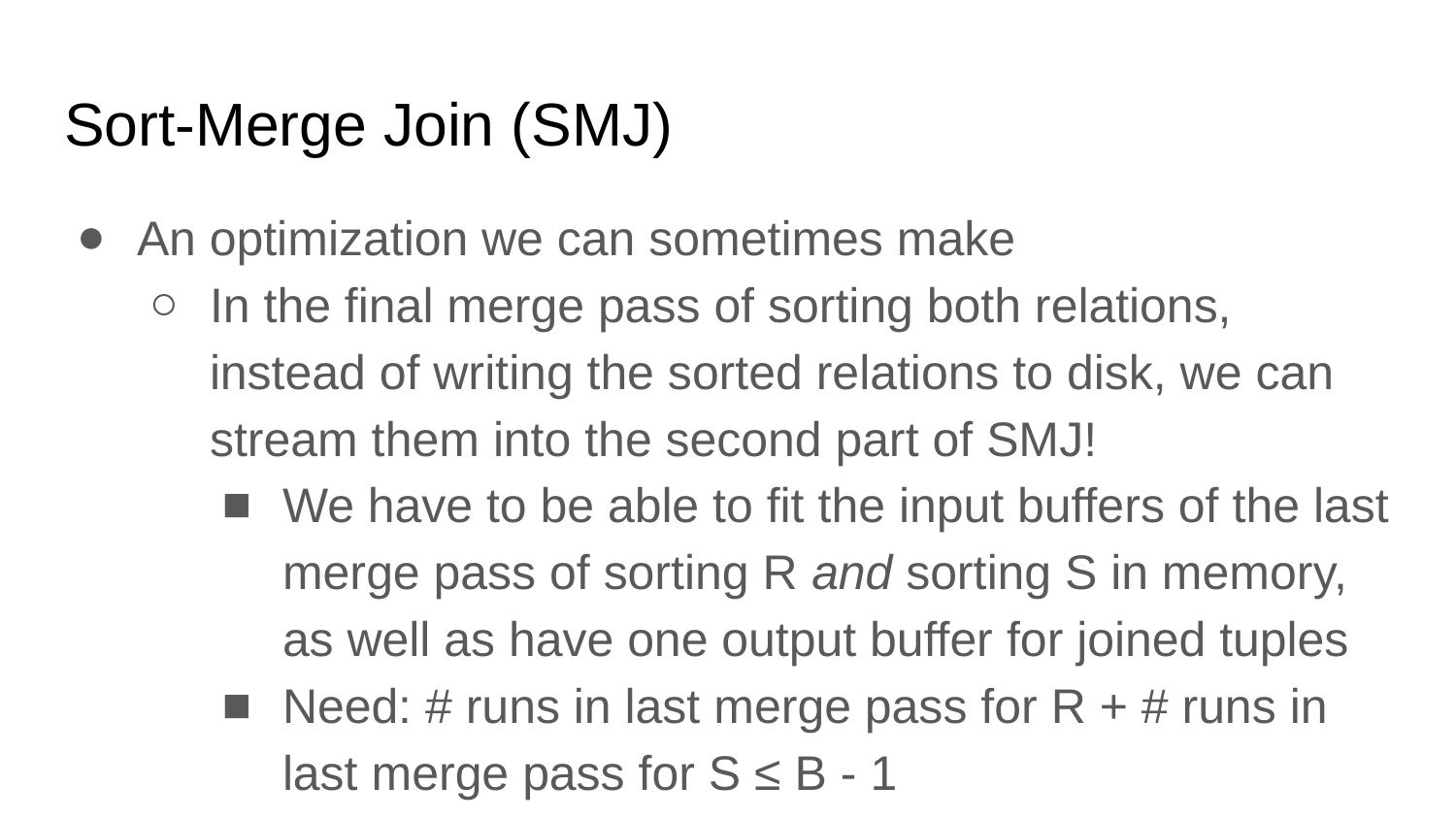

# Sort-Merge Join (SMJ)

An optimization we can sometimes make
In the final merge pass of sorting both relations, instead of writing the sorted relations to disk, we can stream them into the second part of SMJ!
We have to be able to fit the input buffers of the last merge pass of sorting R and sorting S in memory, as well as have one output buffer for joined tuples
Need: # runs in last merge pass for R + # runs in last merge pass for S ≤ B - 1